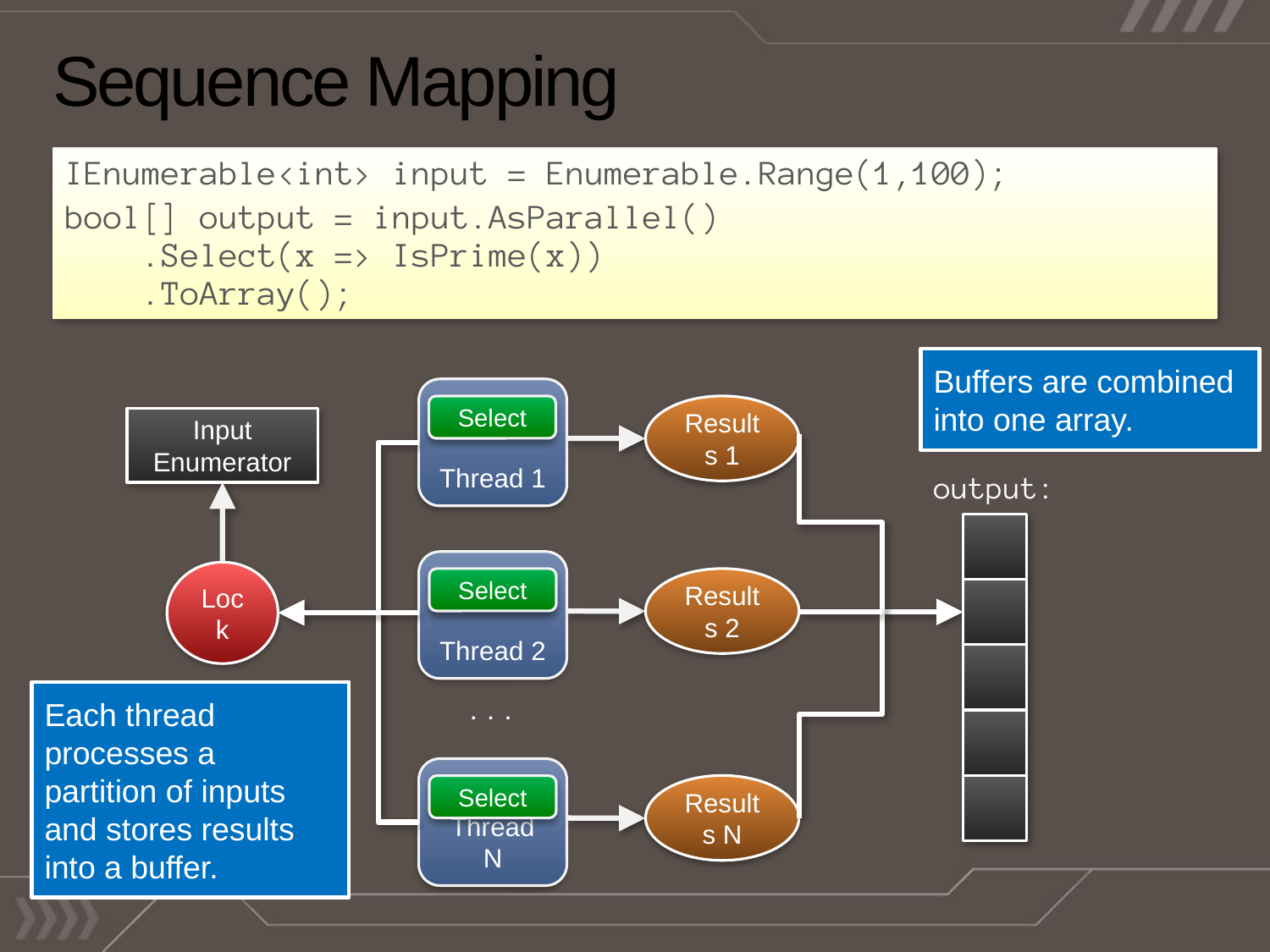

# Sequence Mapping
IEnumerable<int> input = Enumerable.Range(1,100);
bool[] output = input.AsParallel()
    .Select(x => IsPrime(x))
    .ToArray();
Buffers are combined into one array.
Thread 1
Select
Results 1
Input Enumerator
output:

Thread 2
Lock
Select
Results 2

Each thread processes a partition of inputs and stores results into a buffer.
...

Thread N

Results N
Select